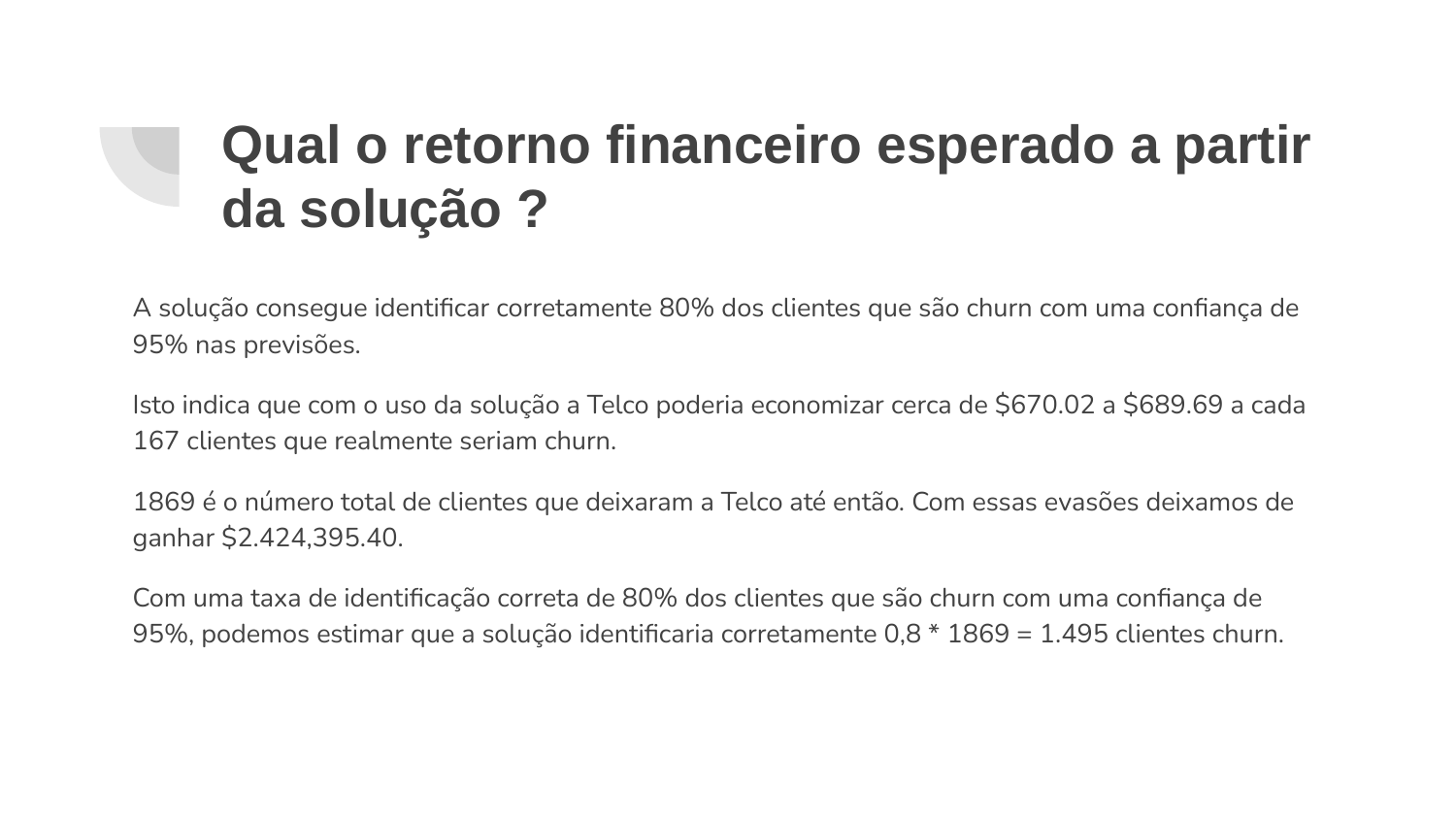

# Qual o retorno financeiro esperado a partir da solução ?

A solução consegue identificar corretamente 80% dos clientes que são churn com uma confiança de 95% nas previsões.
Isto indica que com o uso da solução a Telco poderia economizar cerca de $670.02 a $689.69 a cada 167 clientes que realmente seriam churn.
1869 é o número total de clientes que deixaram a Telco até então. Com essas evasões deixamos de ganhar $2.424,395.40.
Com uma taxa de identificação correta de 80% dos clientes que são churn com uma confiança de 95%, podemos estimar que a solução identificaria corretamente 0,8 * 1869 = 1.495 clientes churn.